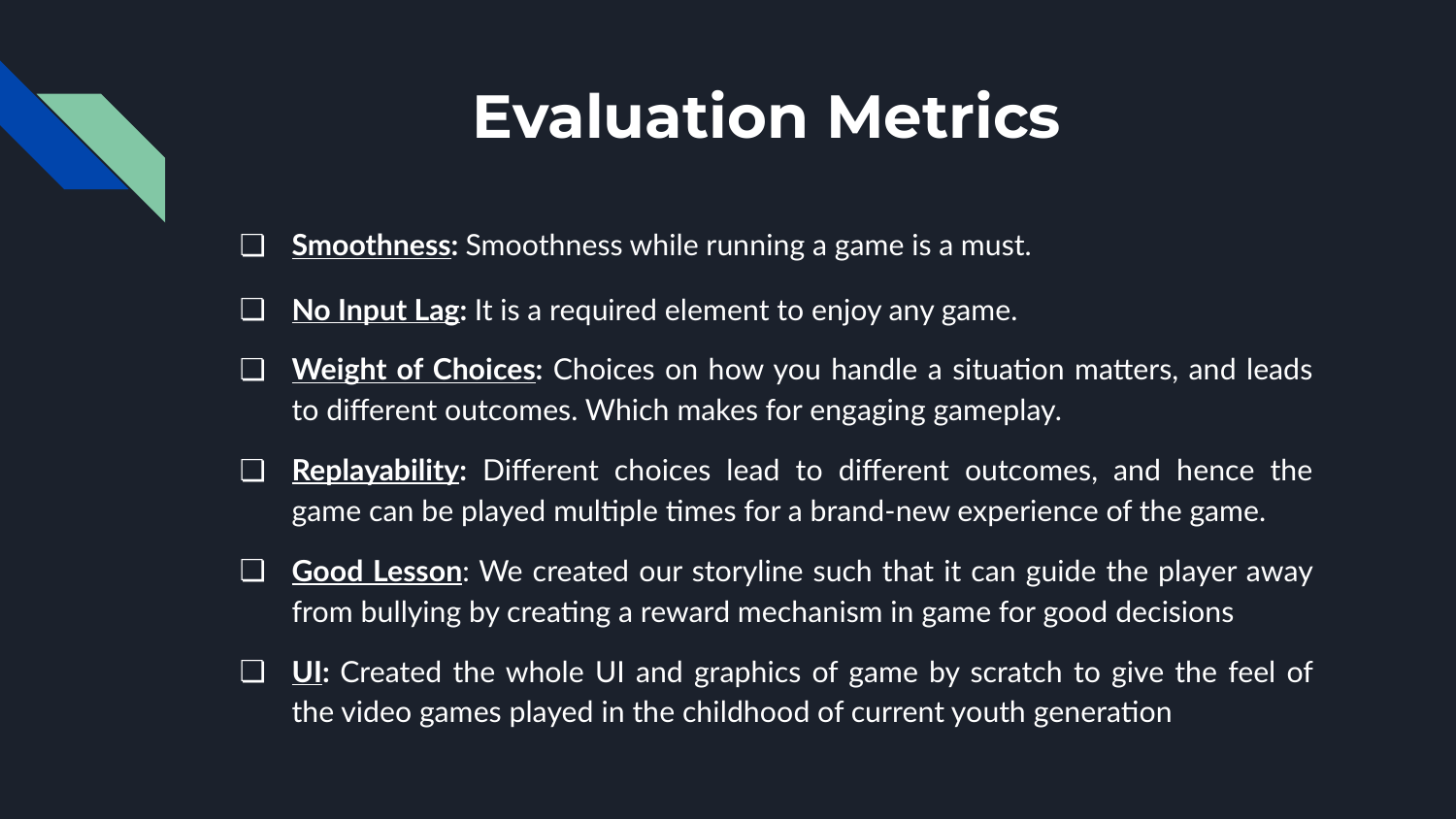

# Evaluation Metrics
Smoothness: Smoothness while running a game is a must.
No Input Lag: It is a required element to enjoy any game.
Weight of Choices: Choices on how you handle a situation matters, and leads to different outcomes. Which makes for engaging gameplay.
Replayability: Different choices lead to different outcomes, and hence the game can be played multiple times for a brand-new experience of the game.
Good Lesson: We created our storyline such that it can guide the player away from bullying by creating a reward mechanism in game for good decisions
UI: Created the whole UI and graphics of game by scratch to give the feel of the video games played in the childhood of current youth generation